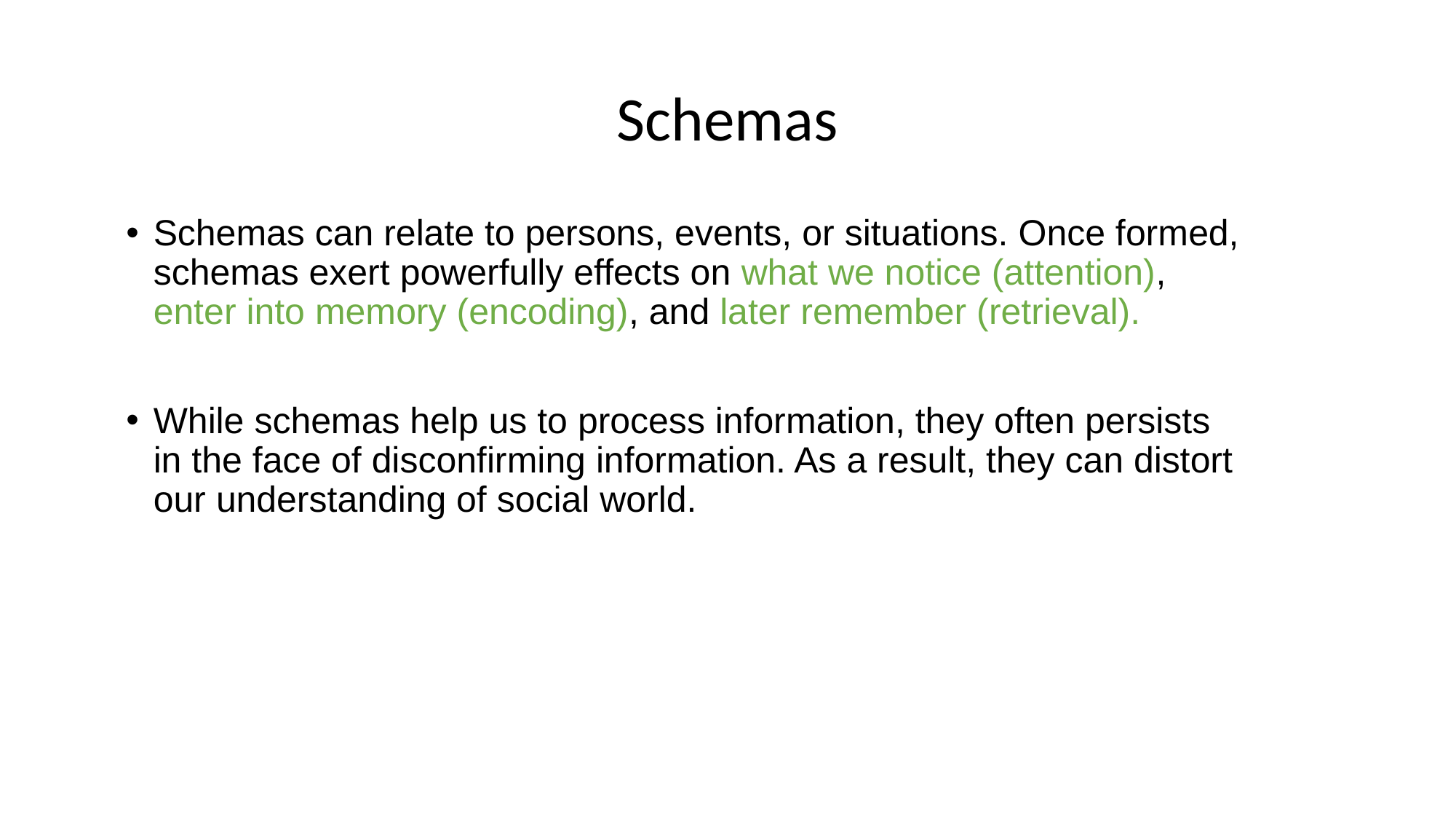

# Schemas
Schemas can relate to persons, events, or situations. Once formed, schemas exert powerfully effects on what we notice (attention), enter into memory (encoding), and later remember (retrieval).

While schemas help us to process information, they often persists in the face of disconfirming information. As a result, they can distort our understanding of social world.